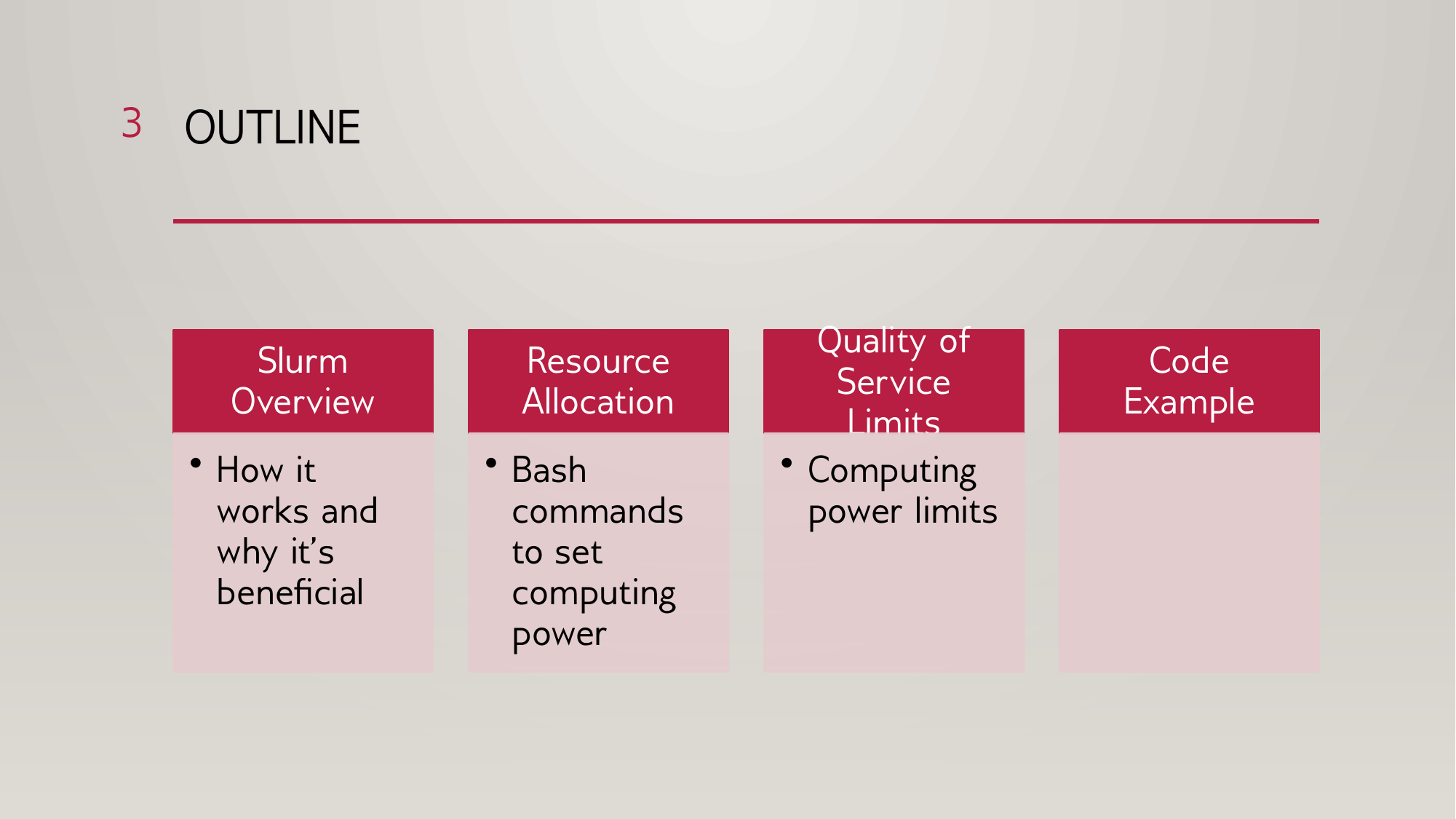

3
# Outline

Slurm Overview
How it works and why it’s beneficial
Resource Allocation
Bash commands to set computing power
Quality of Service Limits
Computing power limits
Code Example